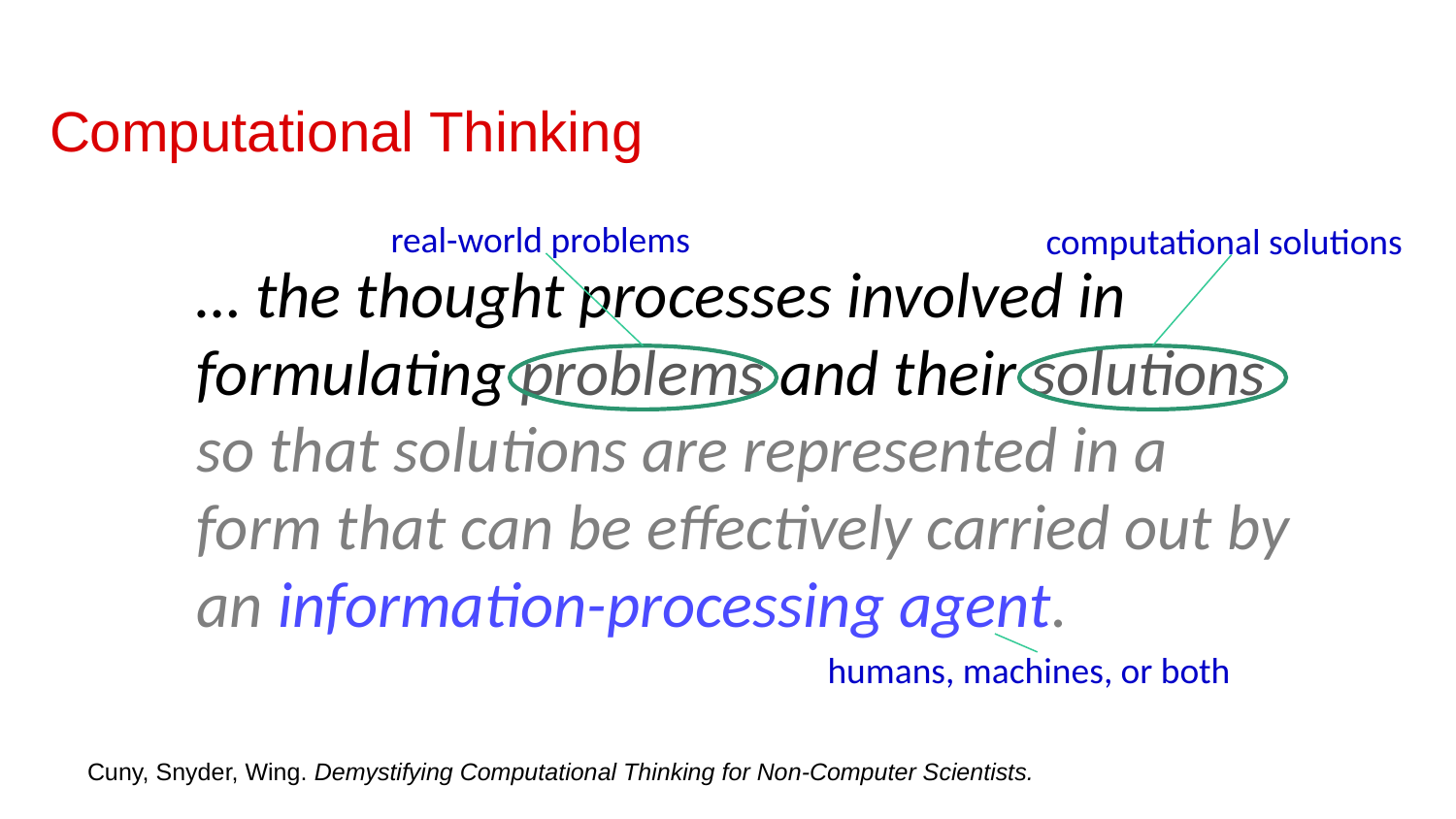

# Computational Thinking
real-world problems
computational solutions
… the thought processes involved in formulating problems and their solutions

so that solutions are represented in a form that can be effectively carried out by an information-processing agent.
humans, machines, or both
Cuny, Snyder, Wing. Demystifying Computational Thinking for Non-Computer Scientists.